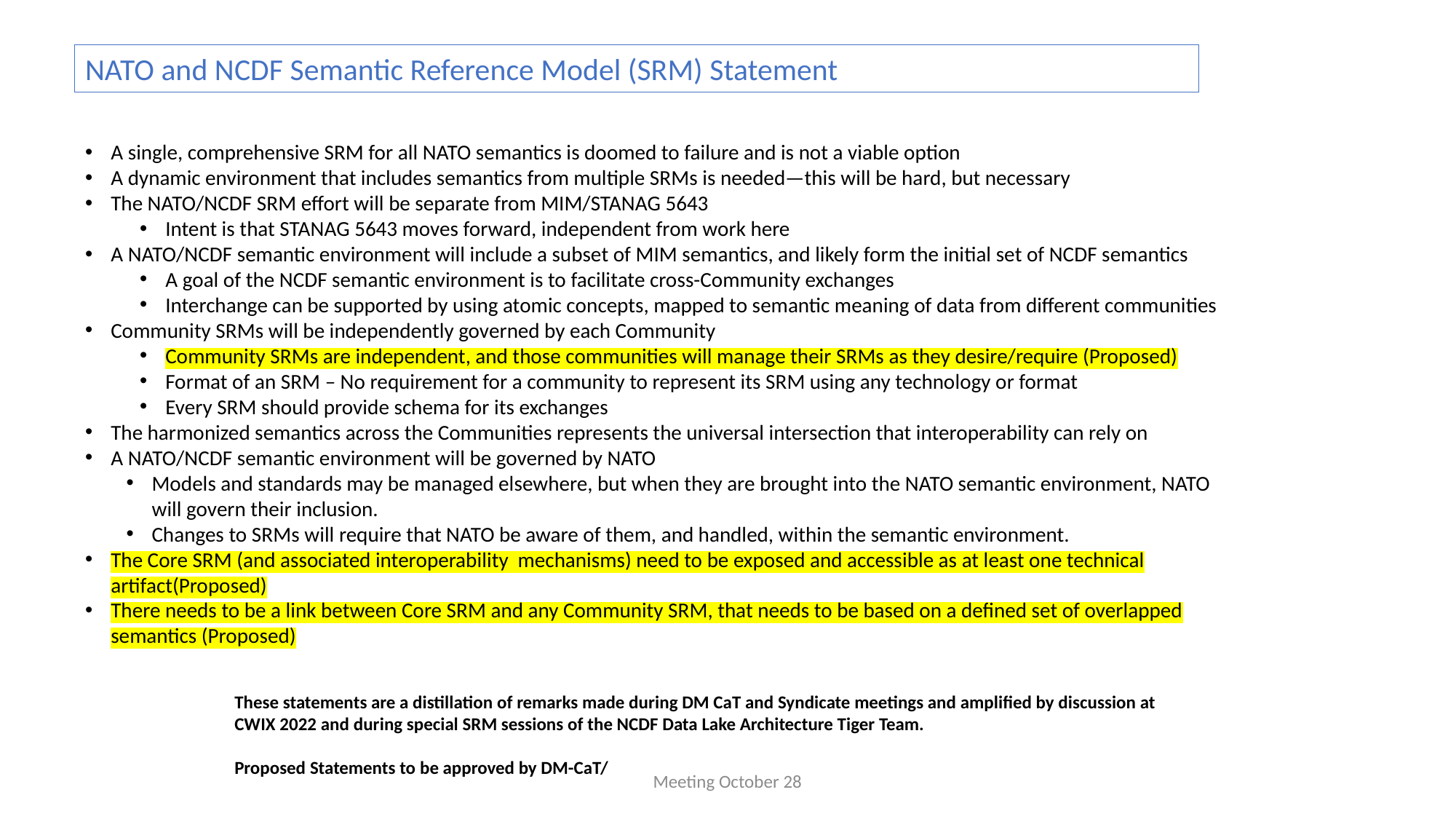

NATO and NCDF Semantic Reference Model (SRM) Statement
A single, comprehensive SRM for all NATO semantics is doomed to failure and is not a viable option
A dynamic environment that includes semantics from multiple SRMs is needed—this will be hard, but necessary
The NATO/NCDF SRM effort will be separate from MIM/STANAG 5643
Intent is that STANAG 5643 moves forward, independent from work here
A NATO/NCDF semantic environment will include a subset of MIM semantics, and likely form the initial set of NCDF semantics
A goal of the NCDF semantic environment is to facilitate cross-Community exchanges
Interchange can be supported by using atomic concepts, mapped to semantic meaning of data from different communities
Community SRMs will be independently governed by each Community
Community SRMs are independent, and those communities will manage their SRMs as they desire/require (Proposed)
Format of an SRM – No requirement for a community to represent its SRM using any technology or format
Every SRM should provide schema for its exchanges
The harmonized semantics across the Communities represents the universal intersection that interoperability can rely on
A NATO/NCDF semantic environment will be governed by NATO
Models and standards may be managed elsewhere, but when they are brought into the NATO semantic environment, NATO will govern their inclusion.
Changes to SRMs will require that NATO be aware of them, and handled, within the semantic environment.
The Core SRM (and associated interoperability  mechanisms) need to be exposed and accessible as at least one technical artifact(Proposed)
There needs to be a link between Core SRM and any Community SRM, that needs to be based on a defined set of overlapped semantics (Proposed)
These statements are a distillation of remarks made during DM CaT and Syndicate meetings and amplified by discussion at CWIX 2022 and during special SRM sessions of the NCDF Data Lake Architecture Tiger Team.

Proposed Statements to be approved by DM-CaT/
Meeting October 28